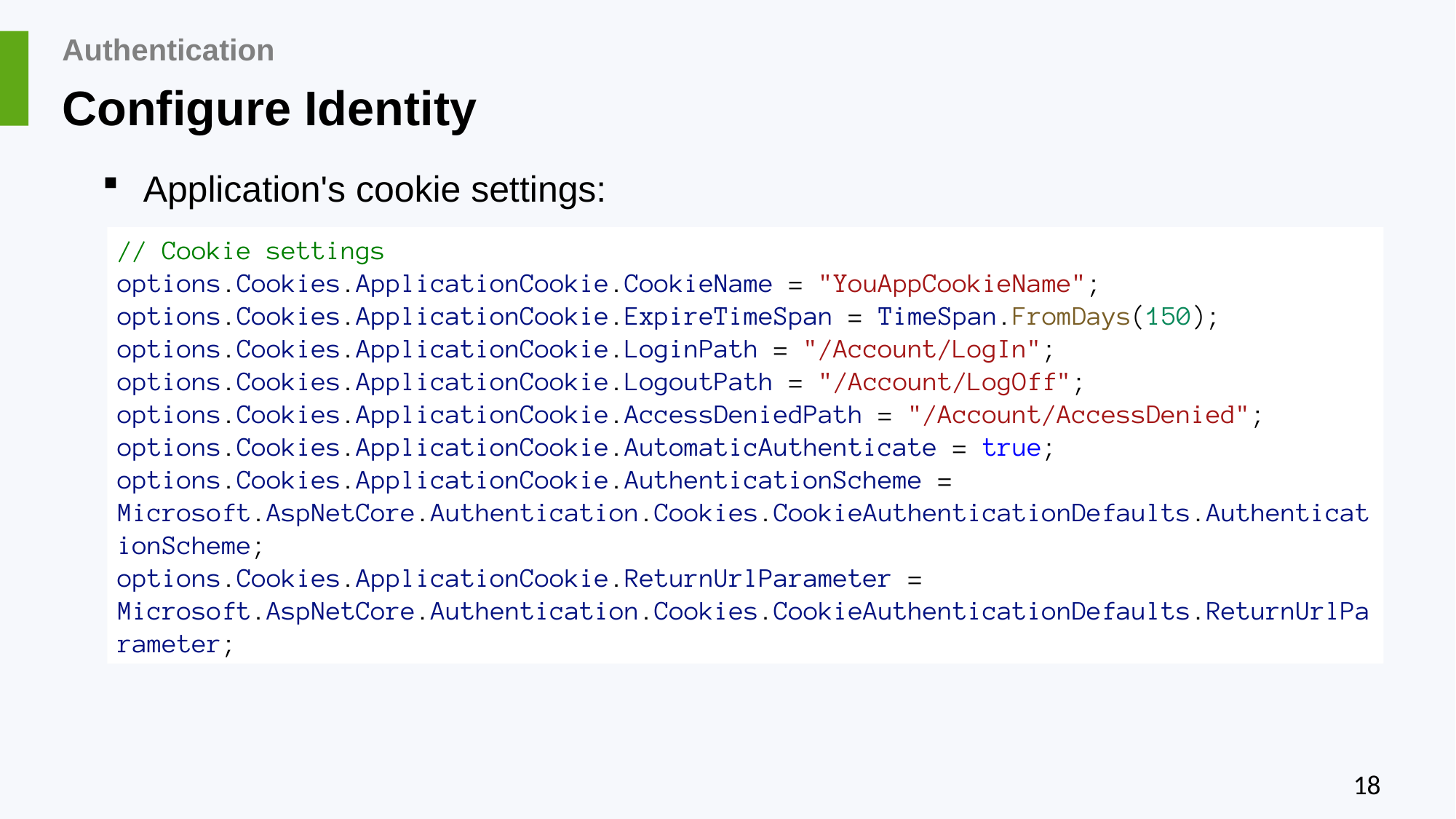

# Authentication
Configure Identity
Application's cookie settings:
// Cookie settings
options.Cookies.ApplicationCookie.CookieName = "YouAppCookieName";
options.Cookies.ApplicationCookie.ExpireTimeSpan = TimeSpan.FromDays(150);
options.Cookies.ApplicationCookie.LoginPath = "/Account/LogIn";
options.Cookies.ApplicationCookie.LogoutPath = "/Account/LogOff";
options.Cookies.ApplicationCookie.AccessDeniedPath = "/Account/AccessDenied";
options.Cookies.ApplicationCookie.AutomaticAuthenticate = true;
options.Cookies.ApplicationCookie.AuthenticationScheme = Microsoft.AspNetCore.Authentication.Cookies.CookieAuthenticationDefaults.AuthenticationScheme;
options.Cookies.ApplicationCookie.ReturnUrlParameter = Microsoft.AspNetCore.Authentication.Cookies.CookieAuthenticationDefaults.ReturnUrlParameter;